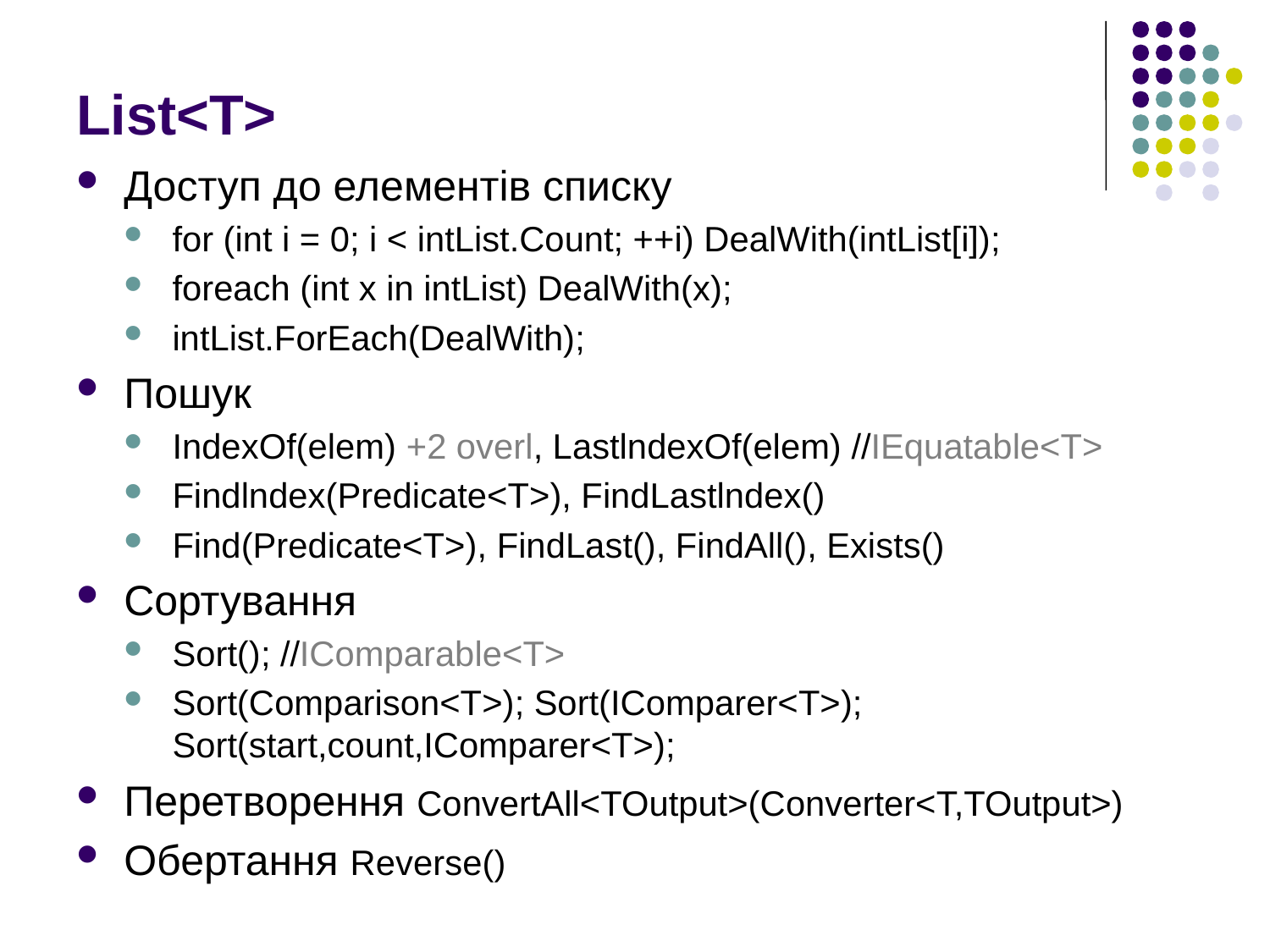

# List<T>
Доступ до елементів списку
for (int i = 0; i < intList.Count; ++i) DealWith(intList[i]);
foreach (int x in intList) DealWith(x);
intList.ForEach(DealWith);
Пошук
IndexOf(elem) +2 overl, LastlndexOf(elem) //IEquatable<T>
Findlndex(Predicate<T>), FindLastlndex()
Find(Predicate<T>), FindLast(), FindAll(), Exists()
Сортування
Sort(); //IComparable<T>
Sort(Comparison<T>); Sort(IComparer<T>); Sort(start,count,IComparer<T>);
Перетворення ConvertAll<TOutput>(Converter<T,TOutput>)
Обертання Reverse()